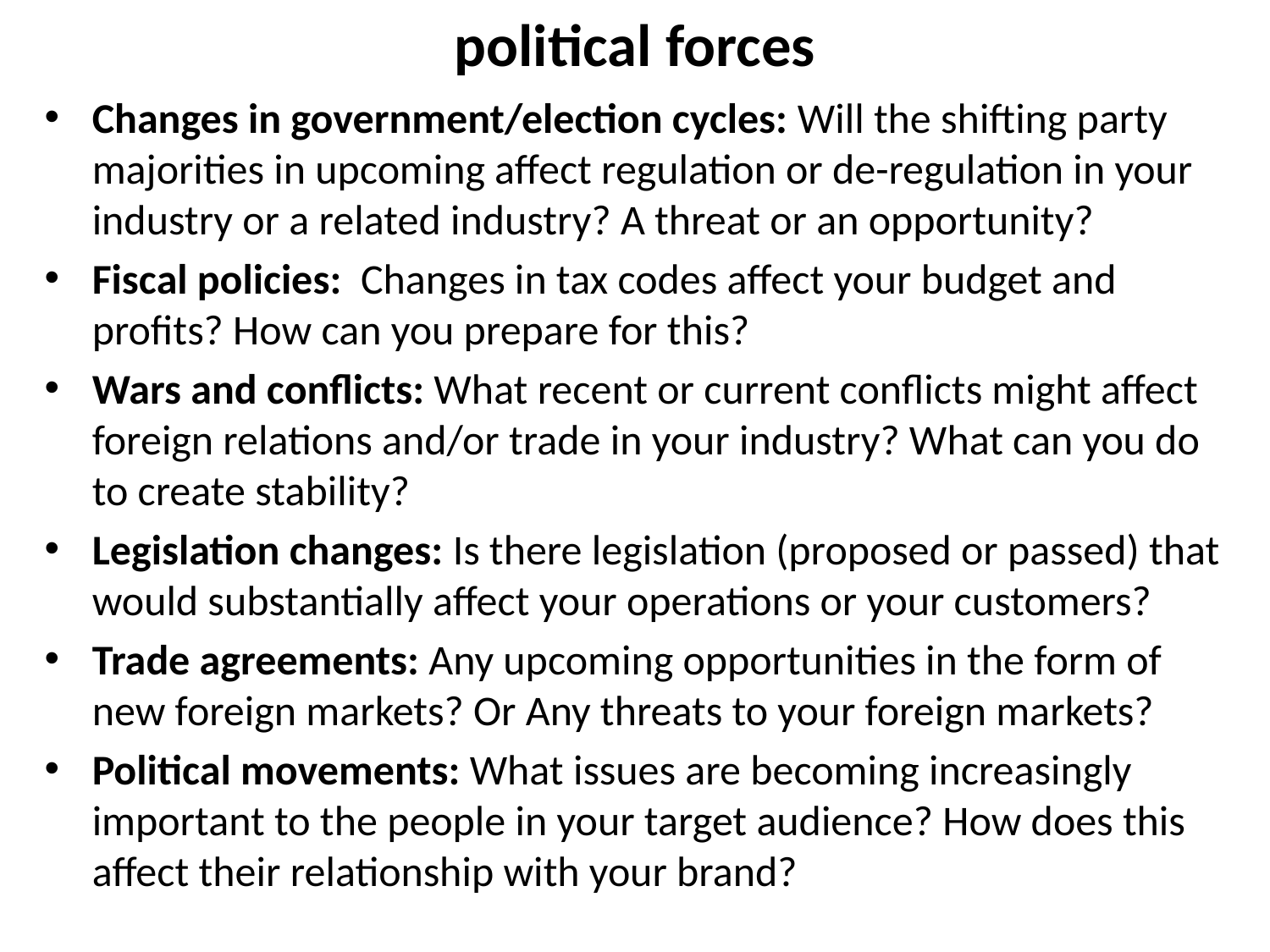

# political forces
Changes in government/election cycles: Will the shifting party majorities in upcoming affect regulation or de-regulation in your industry or a related industry? A threat or an opportunity?
Fiscal policies:  Changes in tax codes affect your budget and profits? How can you prepare for this?
Wars and conflicts: What recent or current conflicts might affect foreign relations and/or trade in your industry? What can you do to create stability?
Legislation changes: Is there legislation (proposed or passed) that would substantially affect your operations or your customers?
Trade agreements: Any upcoming opportunities in the form of new foreign markets? Or Any threats to your foreign markets?
Political movements: What issues are becoming increasingly important to the people in your target audience? How does this affect their relationship with your brand?